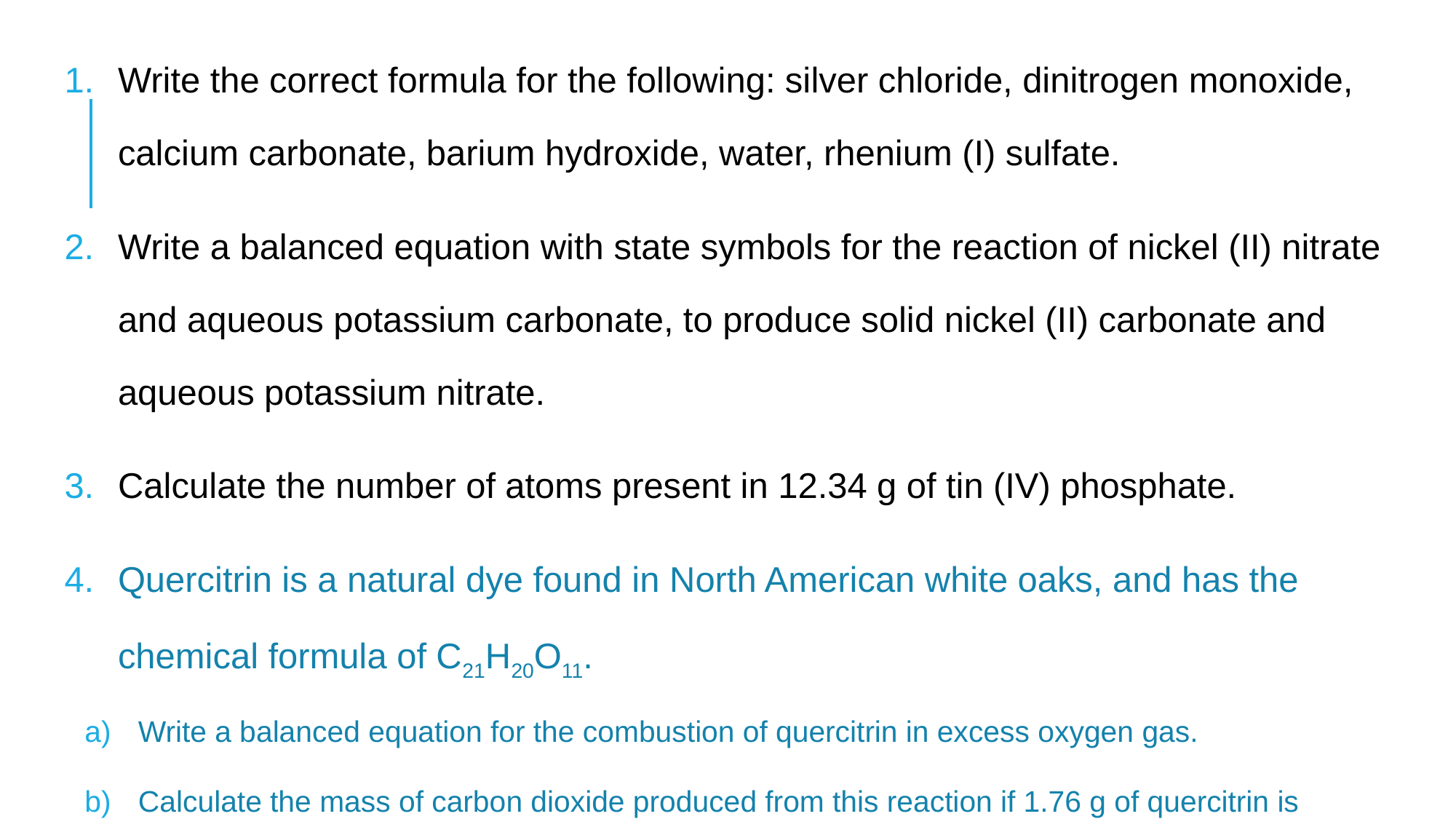

Write the correct formula for the following: silver chloride, dinitrogen monoxide, calcium carbonate, barium hydroxide, water, rhenium (I) sulfate.
Write a balanced equation with state symbols for the reaction of nickel (II) nitrate and aqueous potassium carbonate, to produce solid nickel (II) carbonate and aqueous potassium nitrate.
Calculate the number of atoms present in 12.34 g of tin (IV) phosphate.
Quercitrin is a natural dye found in North American white oaks, and has the chemical formula of C21H20O11.
Write a balanced equation for the combustion of quercitrin in excess oxygen gas.
Calculate the mass of carbon dioxide produced from this reaction if 1.76 g of quercitrin is combusted.